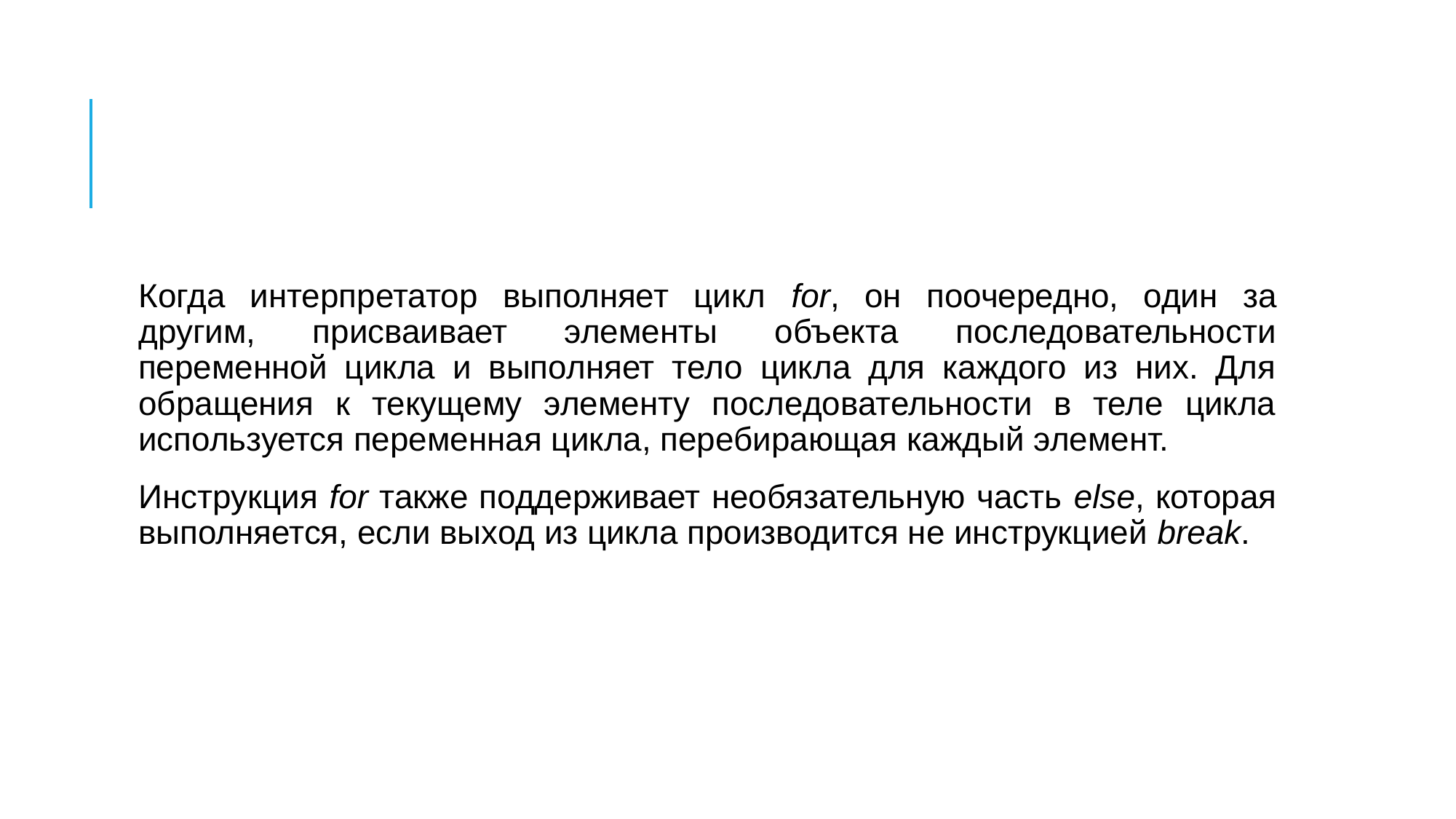

#
Когда интерпретатор выполняет цикл for, он поочередно, один за другим, присваивает элементы объекта последовательности переменной цикла и выполняет тело цикла для каждого из них. Для обращения к текущему элементу последовательности в теле цикла используется переменная цикла, перебирающая каждый элемент.
Инструкция for также поддерживает необязательную часть else, которая выполняется, если выход из цикла производится не инструкцией break.